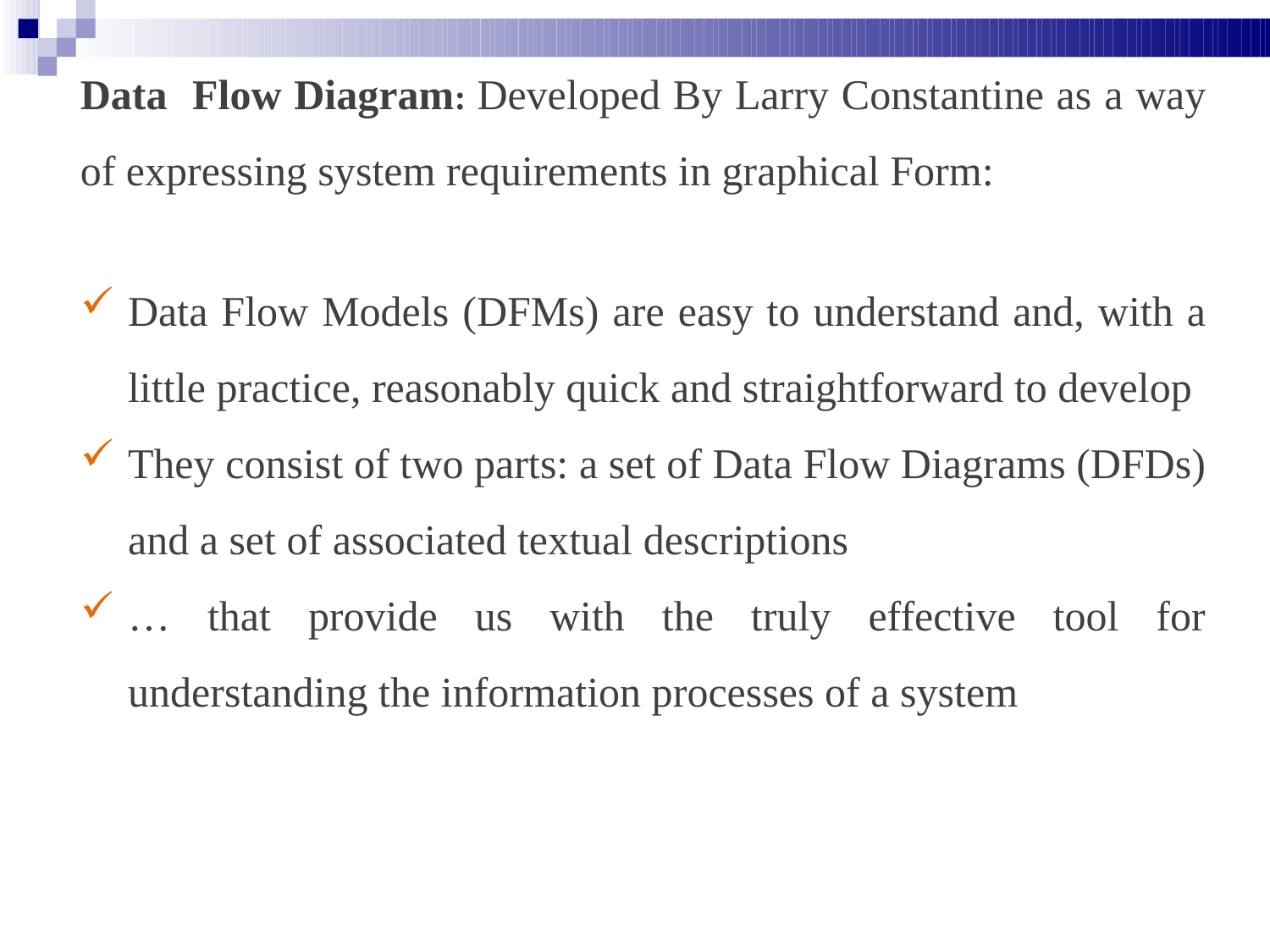

Data  Flow Diagram: Developed By Larry Constantine as a way of expressing system requirements in graphical Form:

Data Flow Models (DFMs) are easy to understand and, with a little practice, reasonably quick and straightforward to develop
They consist of two parts: a set of Data Flow Diagrams (DFDs) and a set of associated textual descriptions
… that provide us with the truly effective tool for understanding the information processes of a system